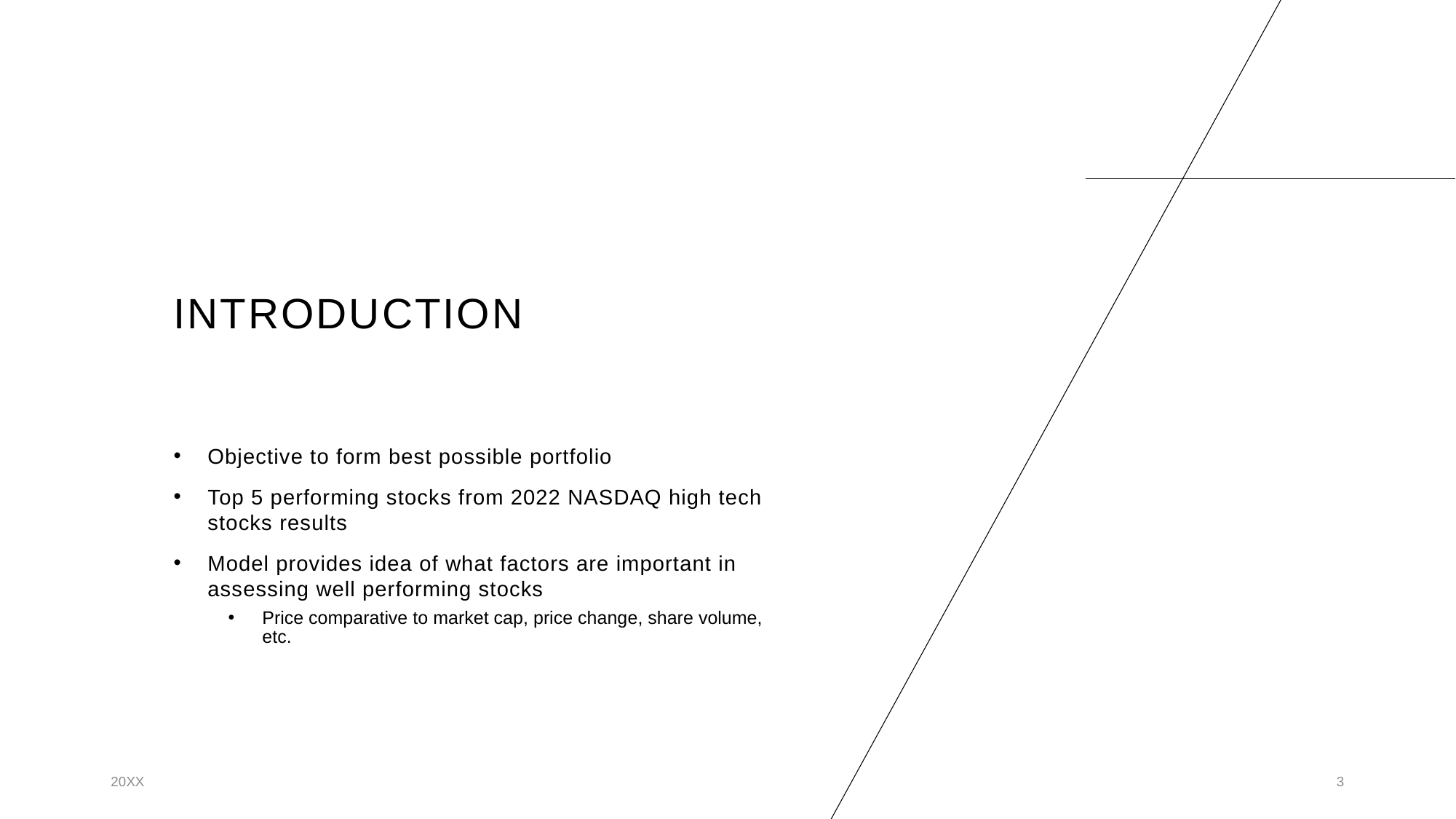

# INTRODUCTION
Objective to form best possible portfolio
Top 5 performing stocks from 2022 NASDAQ high tech stocks results
Model provides idea of what factors are important in assessing well performing stocks
Price comparative to market cap, price change, share volume, etc.
20XX
3